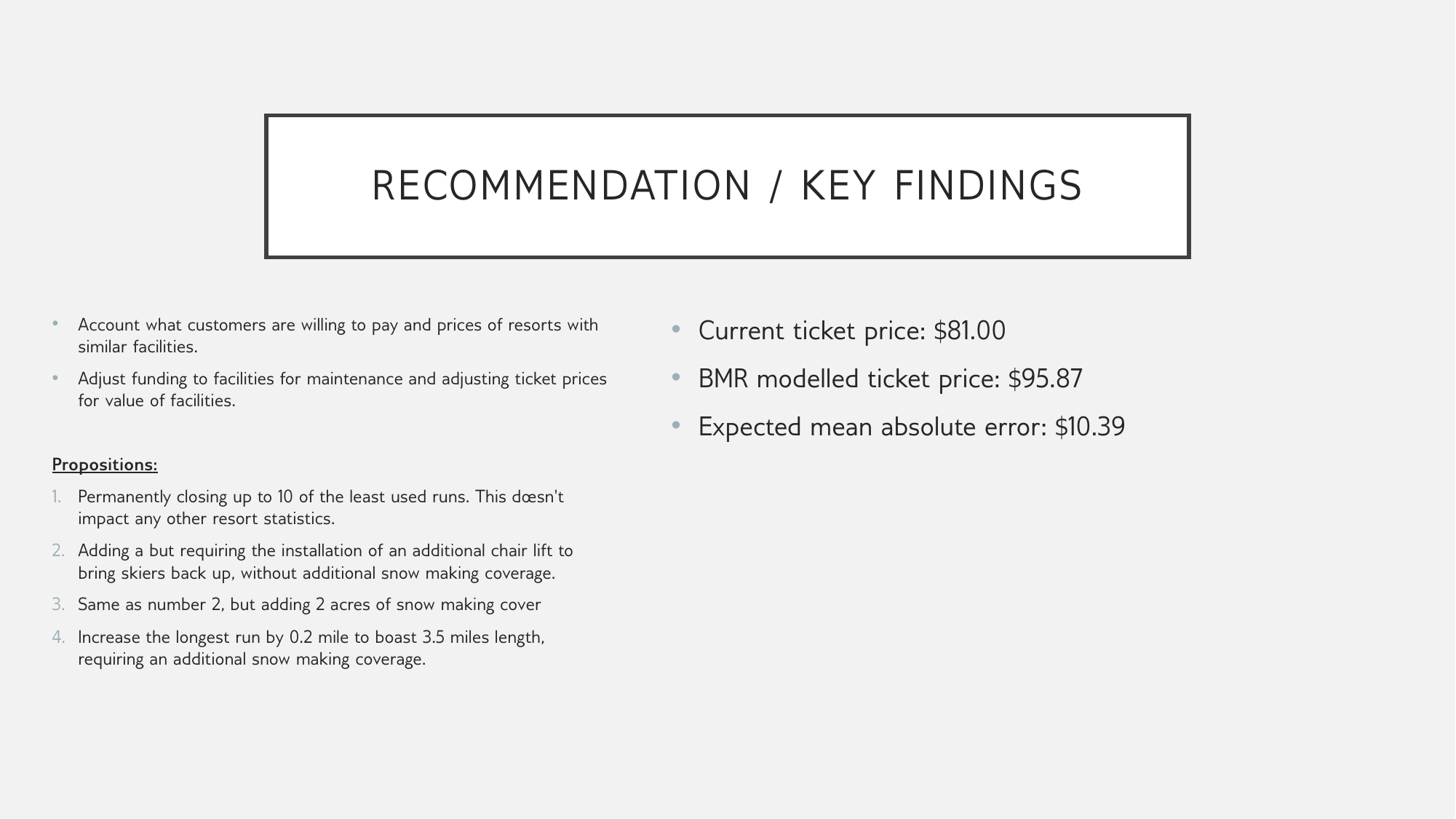

# Recommendation / Key findings
Current ticket price: $81.00
BMR modelled ticket price: $95.87
Expected mean absolute error: $10.39
Account what customers are willing to pay and prices of resorts with similar facilities.
Adjust funding to facilities for maintenance and adjusting ticket prices for value of facilities.

Propositions:
Permanently closing up to 10 of the least used runs. This doesn't impact any other resort statistics.
Adding a but requiring the installation of an additional chair lift to bring skiers back up, without additional snow making coverage.
Same as number 2, but adding 2 acres of snow making cover
Increase the longest run by 0.2 mile to boast 3.5 miles length, requiring an additional snow making coverage.